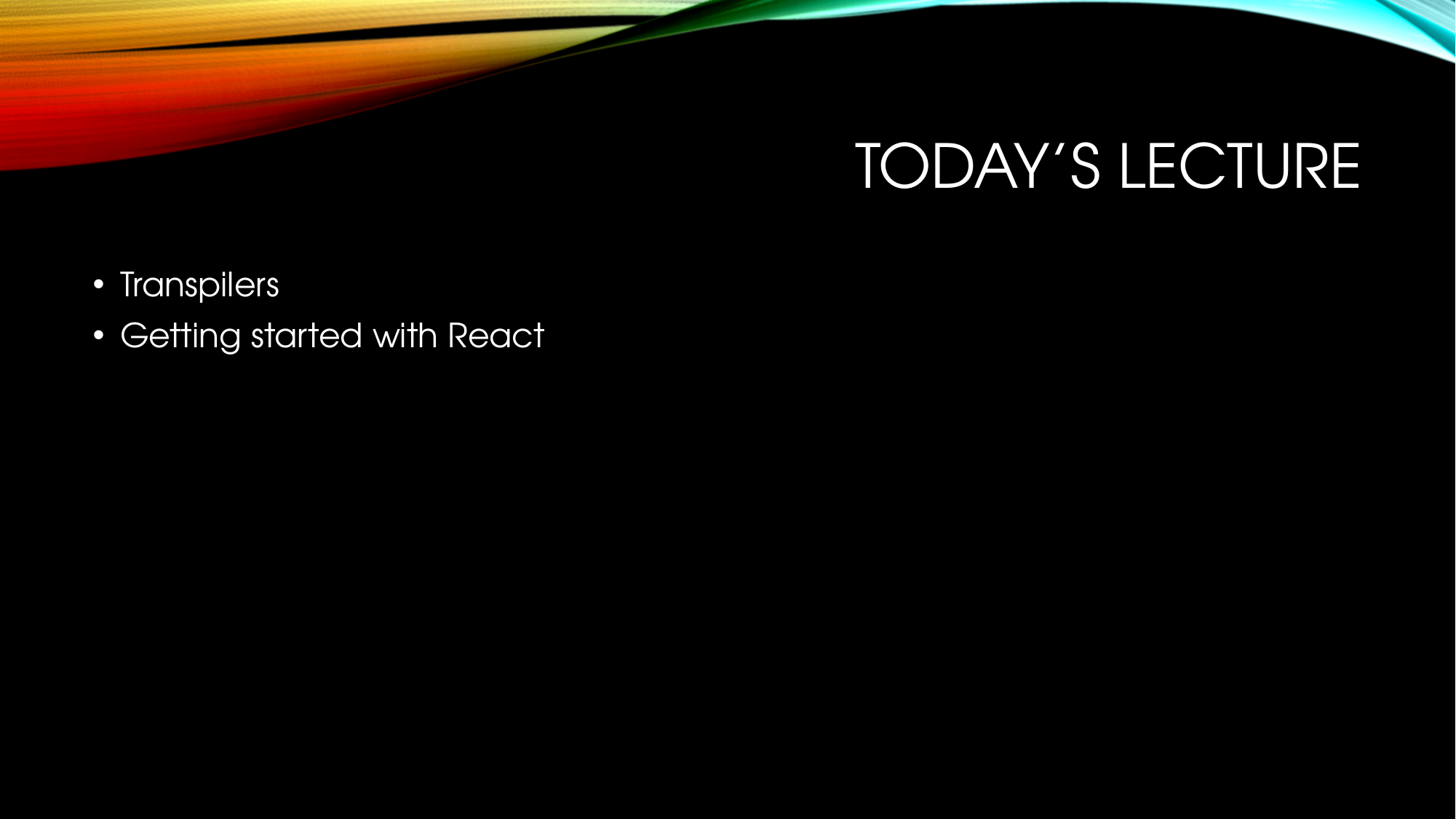

# Today’s Lecture
Transpilers
Getting started with React